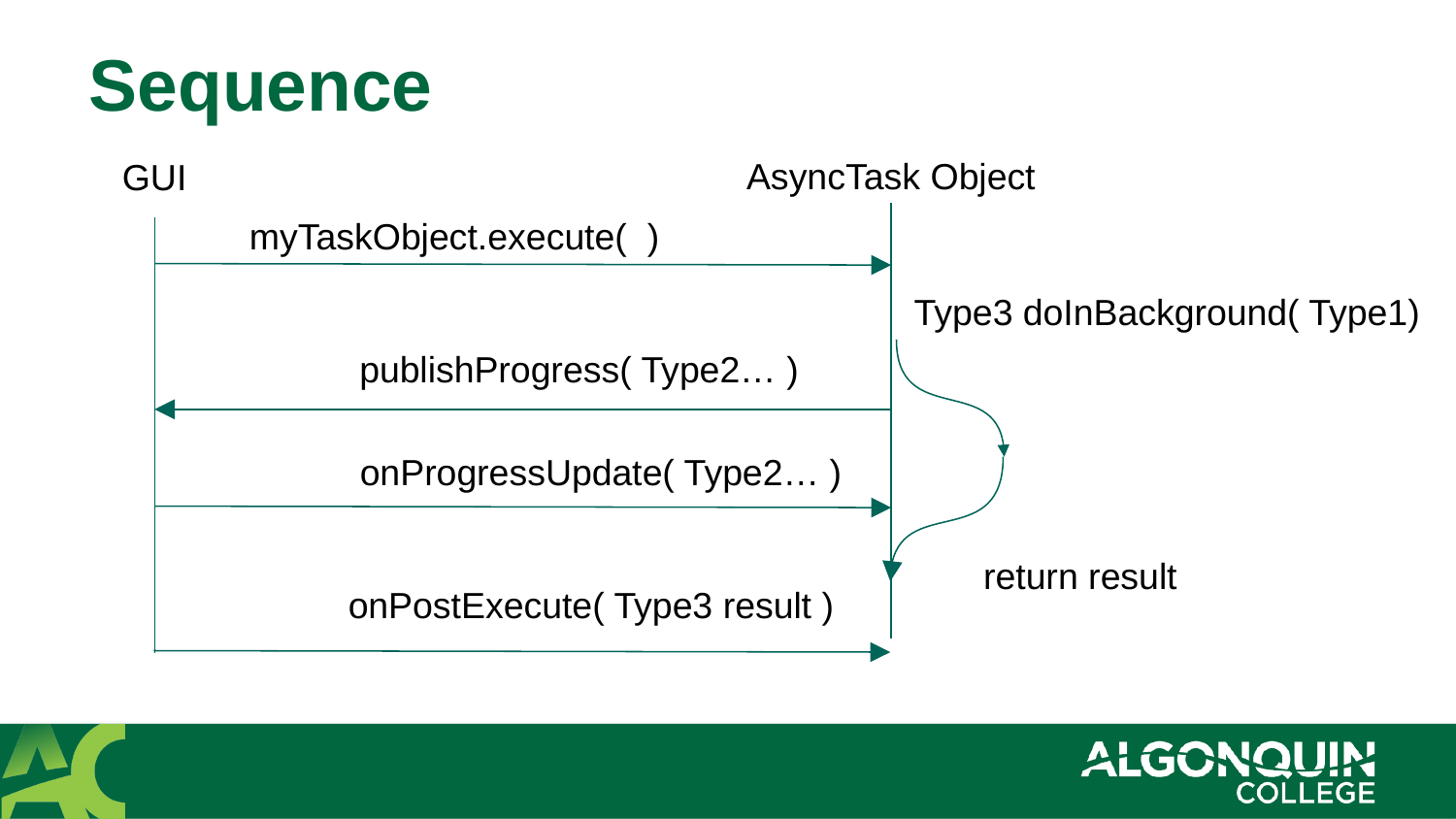

# Sequence
AsyncTask Object
GUI
myTaskObject.execute(  )
Type3 doInBackground( Type1)
publishProgress( Type2… )
onProgressUpdate( Type2… )
return result
onPostExecute( Type3 result )